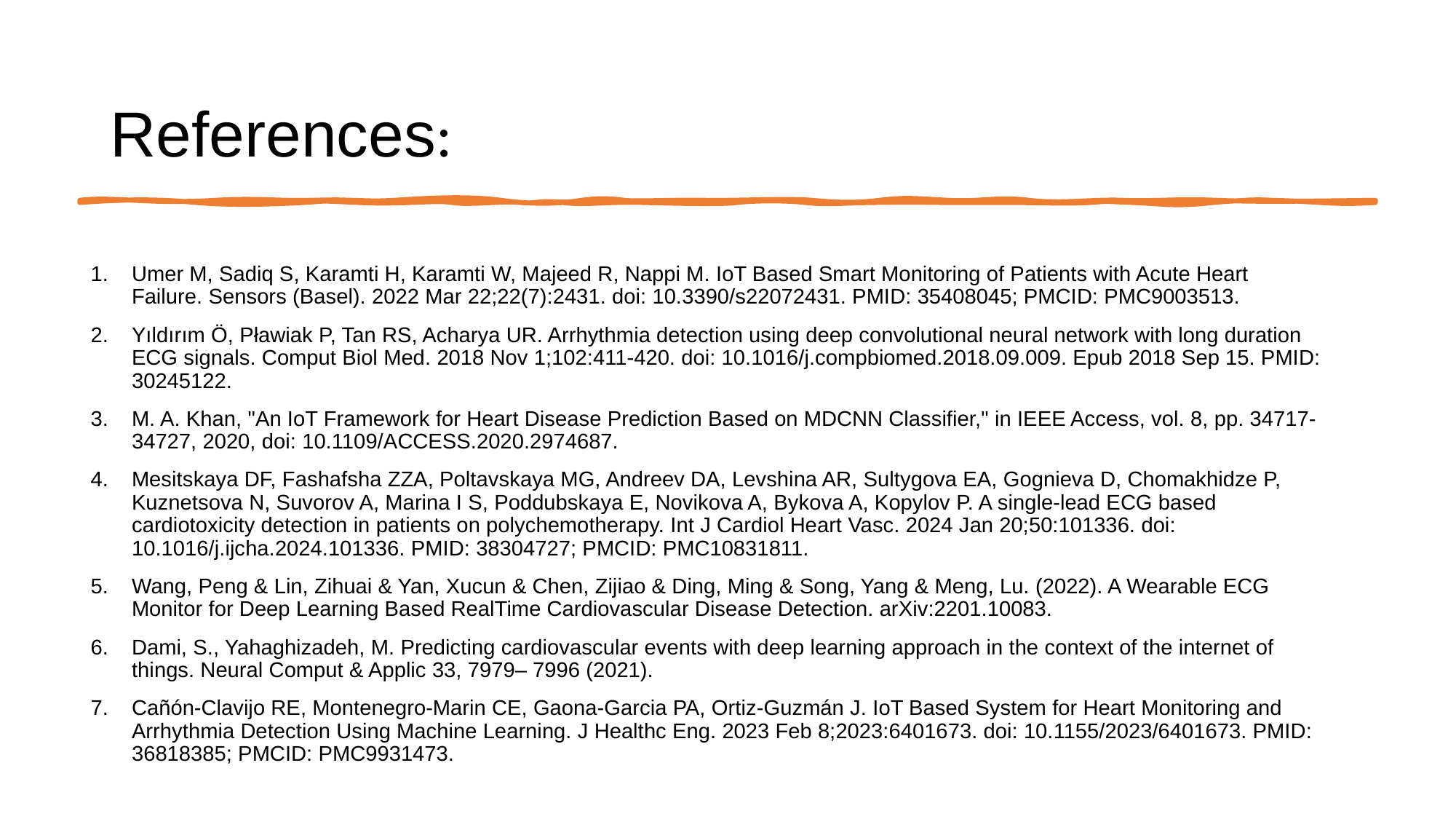

References:

Umer M, Sadiq S, Karamti H, Karamti W, Majeed R, Nappi M. IoT Based Smart Monitoring of Patients with Acute Heart Failure. Sensors (Basel). 2022 Mar 22;22(7):2431. doi: 10.3390/s22072431. PMID: 35408045; PMCID: PMC9003513.
Yıldırım Ö, Pławiak P, Tan RS, Acharya UR. Arrhythmia detection using deep convolutional neural network with long duration ECG signals. Comput Biol Med. 2018 Nov 1;102:411-420. doi: 10.1016/j.compbiomed.2018.09.009. Epub 2018 Sep 15. PMID: 30245122.
M. A. Khan, "An IoT Framework for Heart Disease Prediction Based on MDCNN Classifier," in IEEE Access, vol. 8, pp. 34717-34727, 2020, doi: 10.1109/ACCESS.2020.2974687.
Mesitskaya DF, Fashafsha ZZA, Poltavskaya MG, Andreev DA, Levshina AR, Sultygova EA, Gognieva D, Chomakhidze P, Kuznetsova N, Suvorov A, Marina I S, Poddubskaya E, Novikova A, Bykova A, Kopylov P. A single-lead ECG based cardiotoxicity detection in patients on polychemotherapy. Int J Cardiol Heart Vasc. 2024 Jan 20;50:101336. doi: 10.1016/j.ijcha.2024.101336. PMID: 38304727; PMCID: PMC10831811.
Wang, Peng & Lin, Zihuai & Yan, Xucun & Chen, Zijiao & Ding, Ming & Song, Yang & Meng, Lu. (2022). A Wearable ECG Monitor for Deep Learning Based RealTime Cardiovascular Disease Detection. arXiv:2201.10083.
Dami, S., Yahaghizadeh, M. Predicting cardiovascular events with deep learning approach in the context of the internet of things. Neural Comput & Applic 33, 7979– 7996 (2021).
Cañón-Clavijo RE, Montenegro-Marin CE, Gaona-Garcia PA, Ortiz-Guzmán J. IoT Based System for Heart Monitoring and Arrhythmia Detection Using Machine Learning. J Healthc Eng. 2023 Feb 8;2023:6401673. doi: 10.1155/2023/6401673. PMID: 36818385; PMCID: PMC9931473.